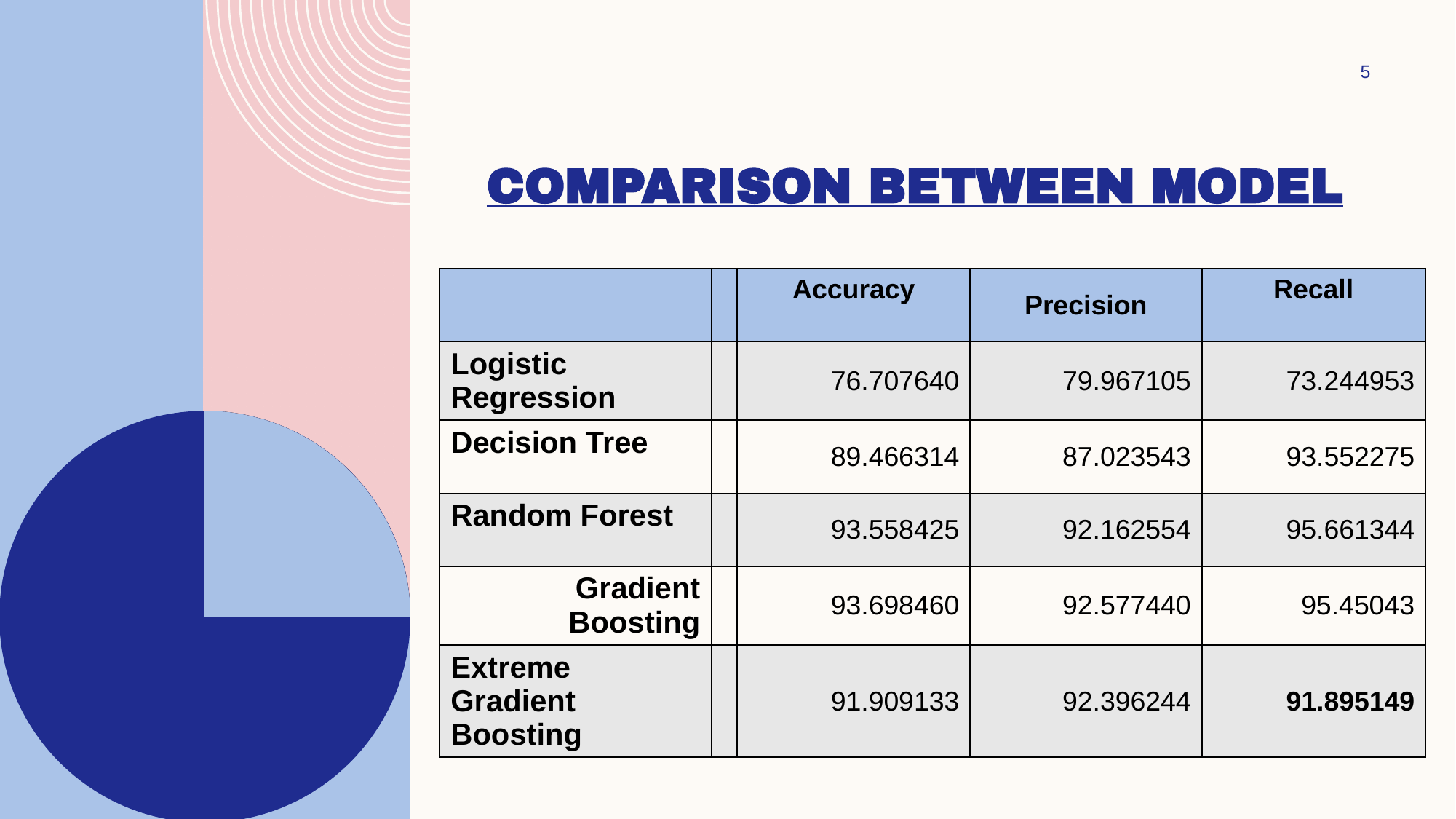

5
# Comparison between model
|  |  | Accuracy | Precision | Recall |
| --- | --- | --- | --- | --- |
| Logistic Regression |  | 76.707640 | 79.967105 | 73.244953 |
| Decision Tree |  | 89.466314 | 87.023543 | 93.552275 |
| Random Forest |  | 93.558425 | 92.162554 | 95.661344 |
| Gradient Boosting |  | 93.698460 | 92.577440 | 95.45043 |
| Extreme Gradient Boosting |  | 91.909133 | 92.396244 | 91.895149 |